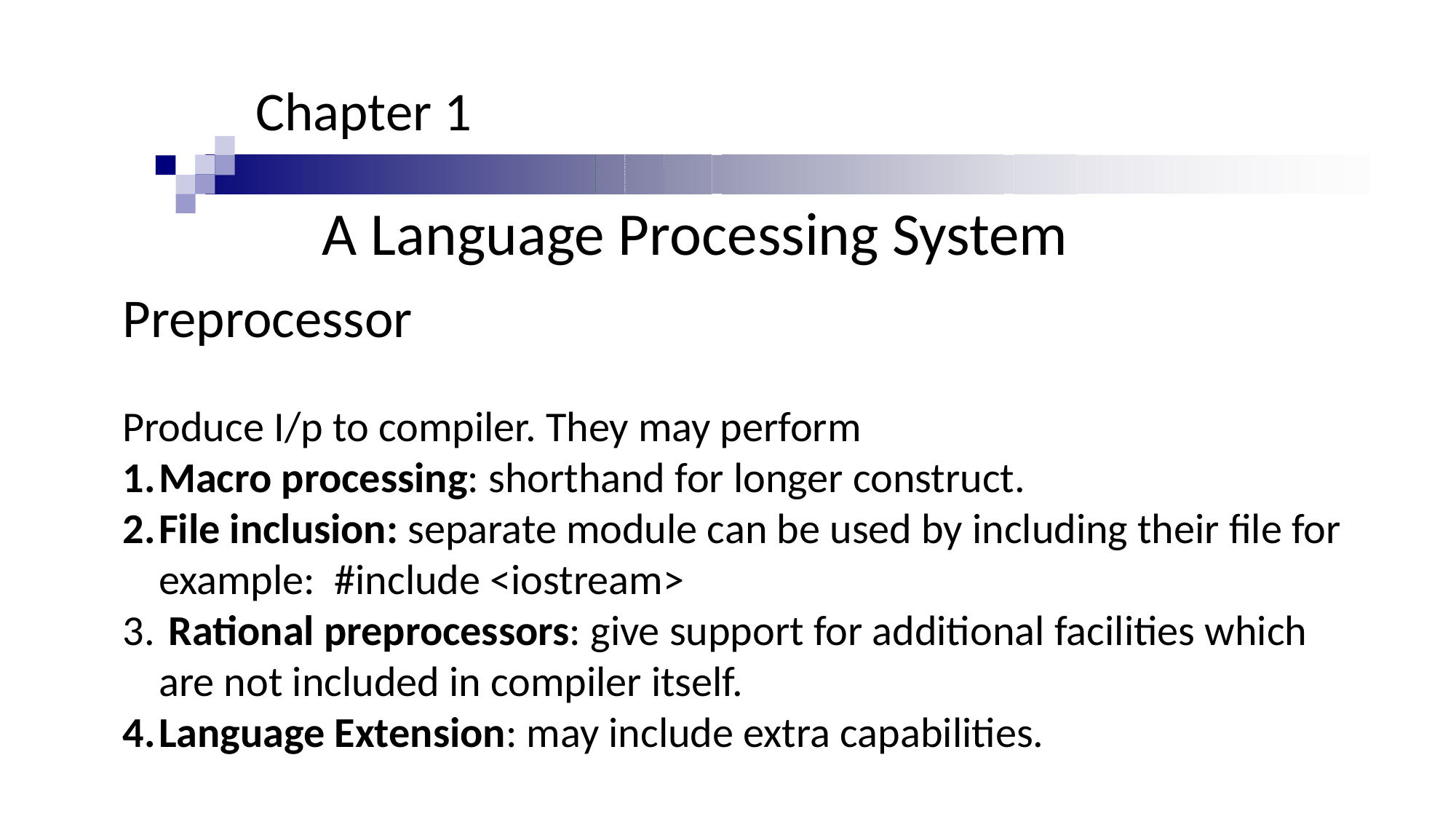

Chapter 1

# A Language Processing System
Preprocessor

Produce I/p to compiler. They may perform
Macro processing: shorthand for longer construct.
File inclusion: separate module can be used by including their file for example:  #include <iostream>
 Rational preprocessors: give support for additional facilities which are not included in compiler itself.
Language Extension: may include extra capabilities.